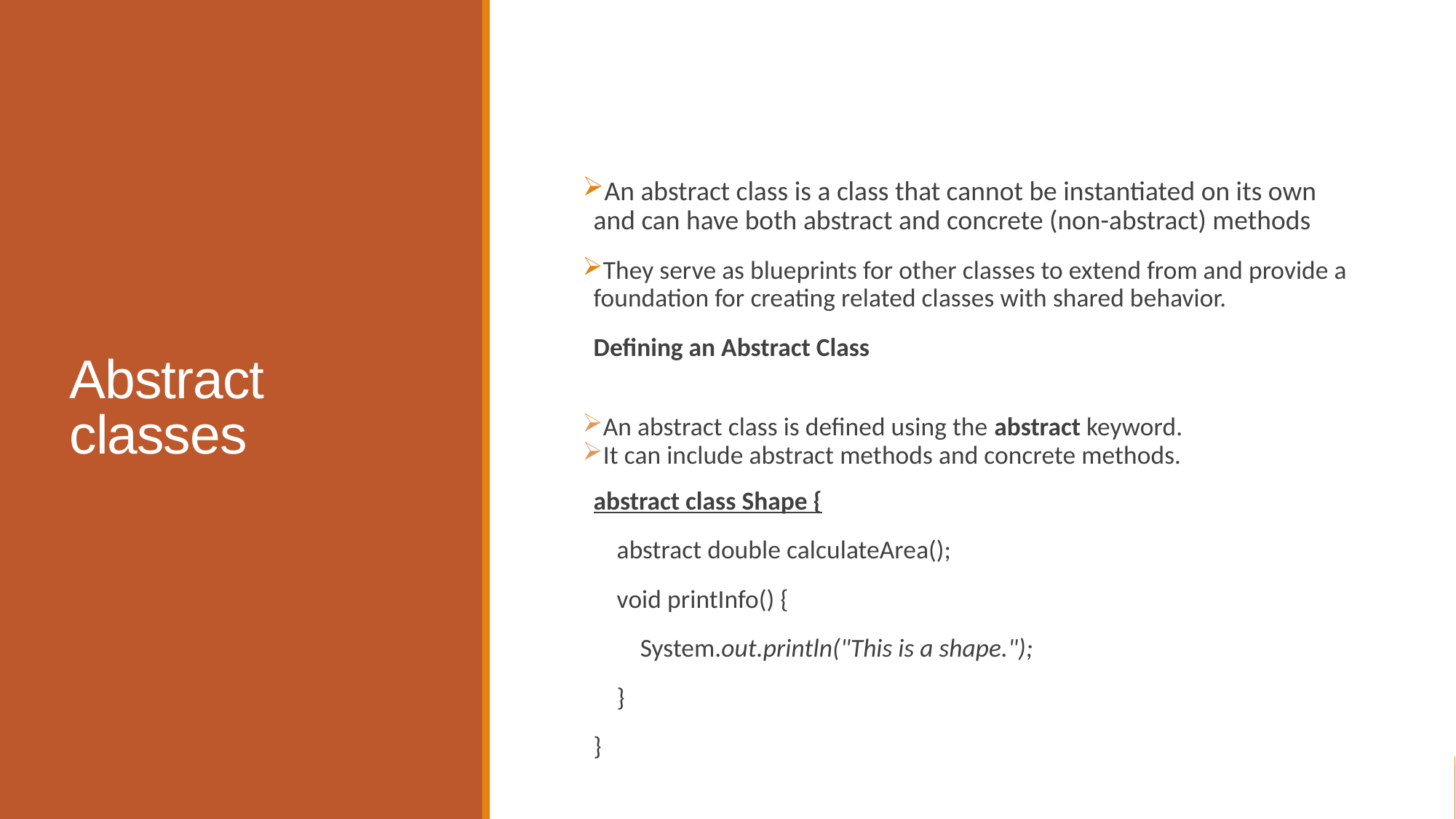

# Abstract classes

An abstract class is a class that cannot be instantiated on its own and can have both abstract and concrete (non-abstract) methods
They serve as blueprints for other classes to extend from and provide a foundation for creating related classes with shared behavior.
Defining an Abstract Class

An abstract class is defined using the abstract keyword.
It can include abstract methods and concrete methods.
abstract class Shape {
    abstract double calculateArea();
    void printInfo() {
        System.out.println("This is a shape.");
    }
}